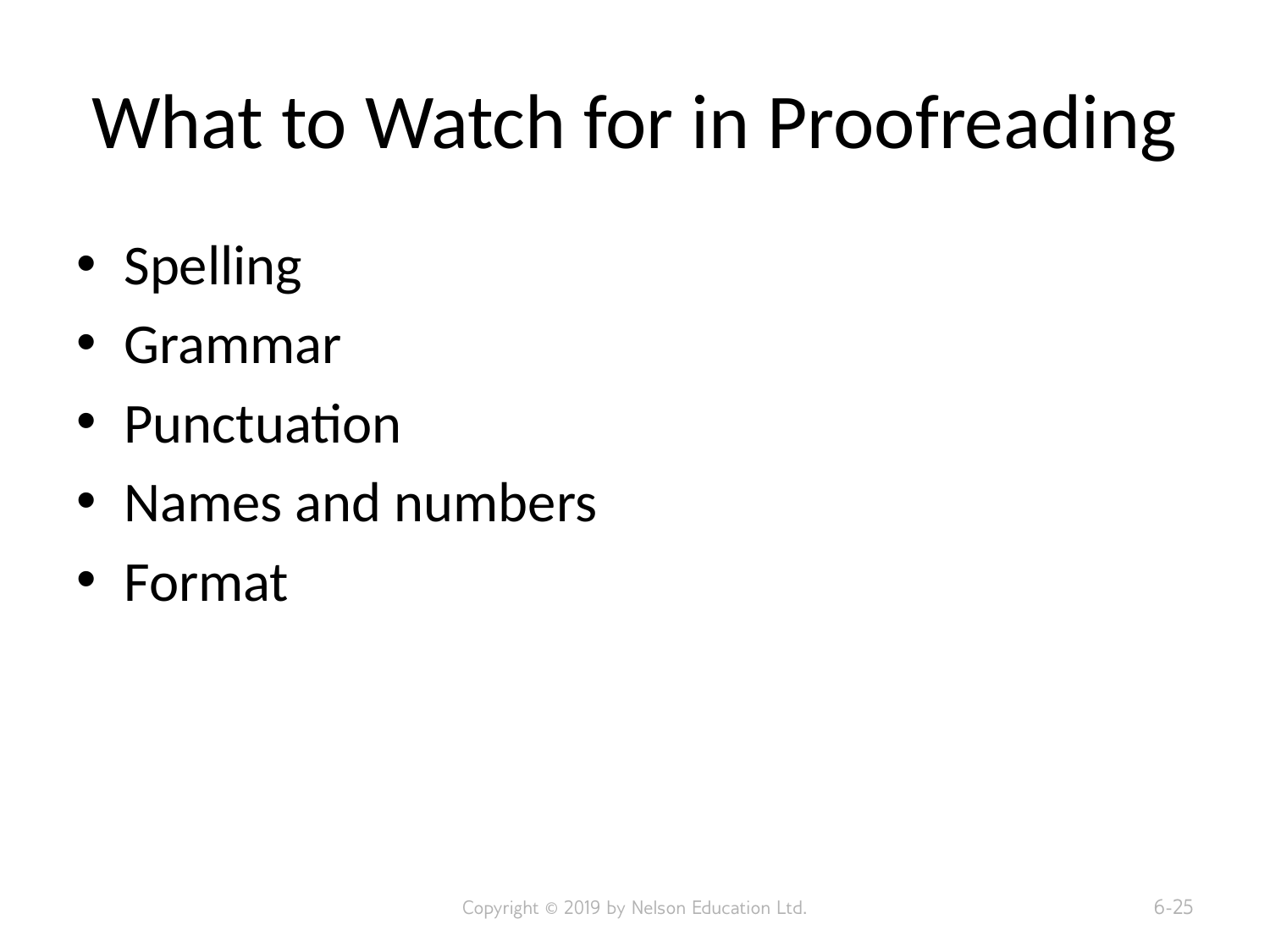

# What to Watch for in Proofreading
Spelling
Grammar
Punctuation
Names and numbers
Format

Copyright © 2019 by Nelson Education Ltd.
6-25